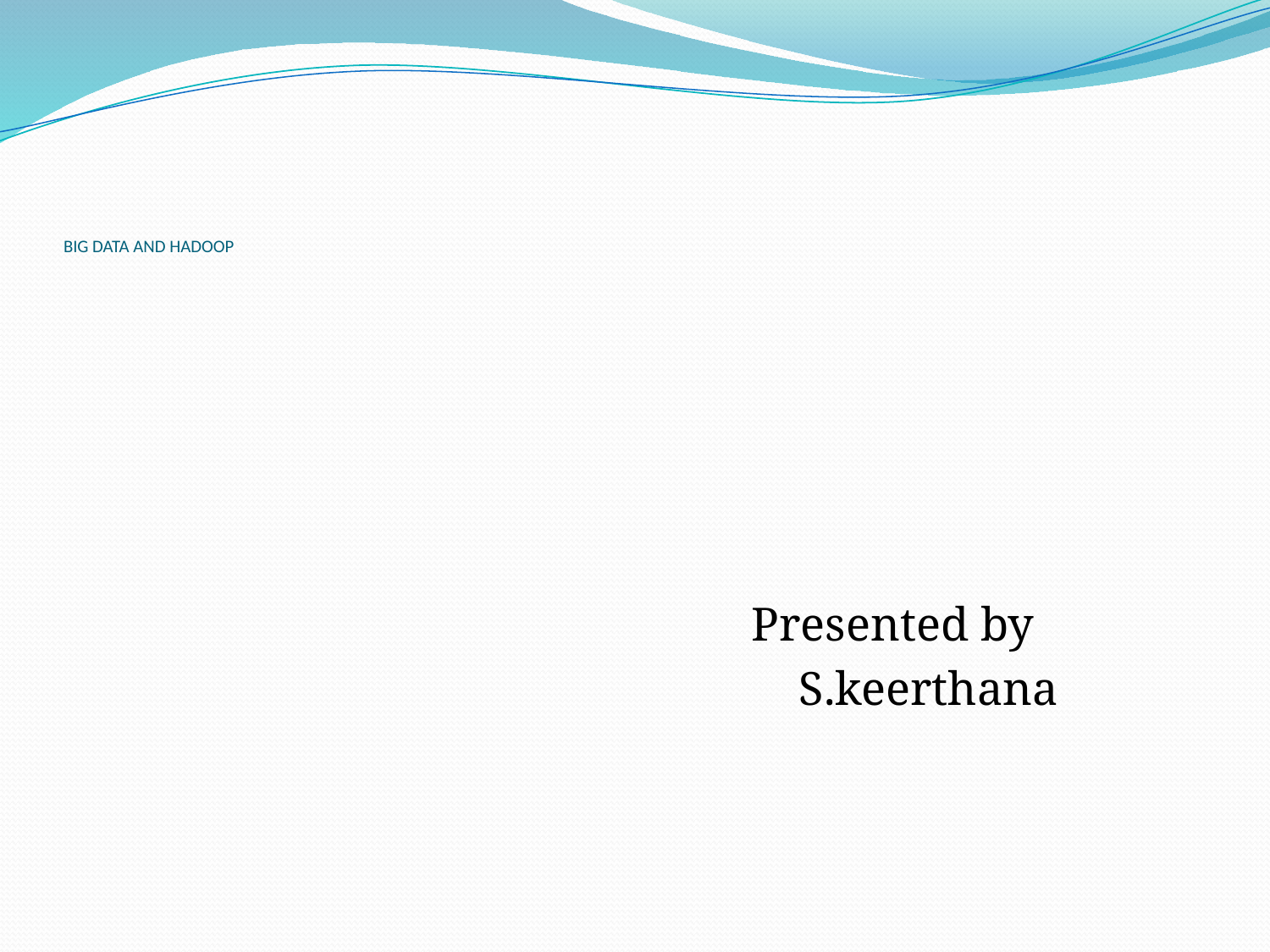

# BIG DATA AND HADOOP

                                                         Presented by
                                                             S.keerthana